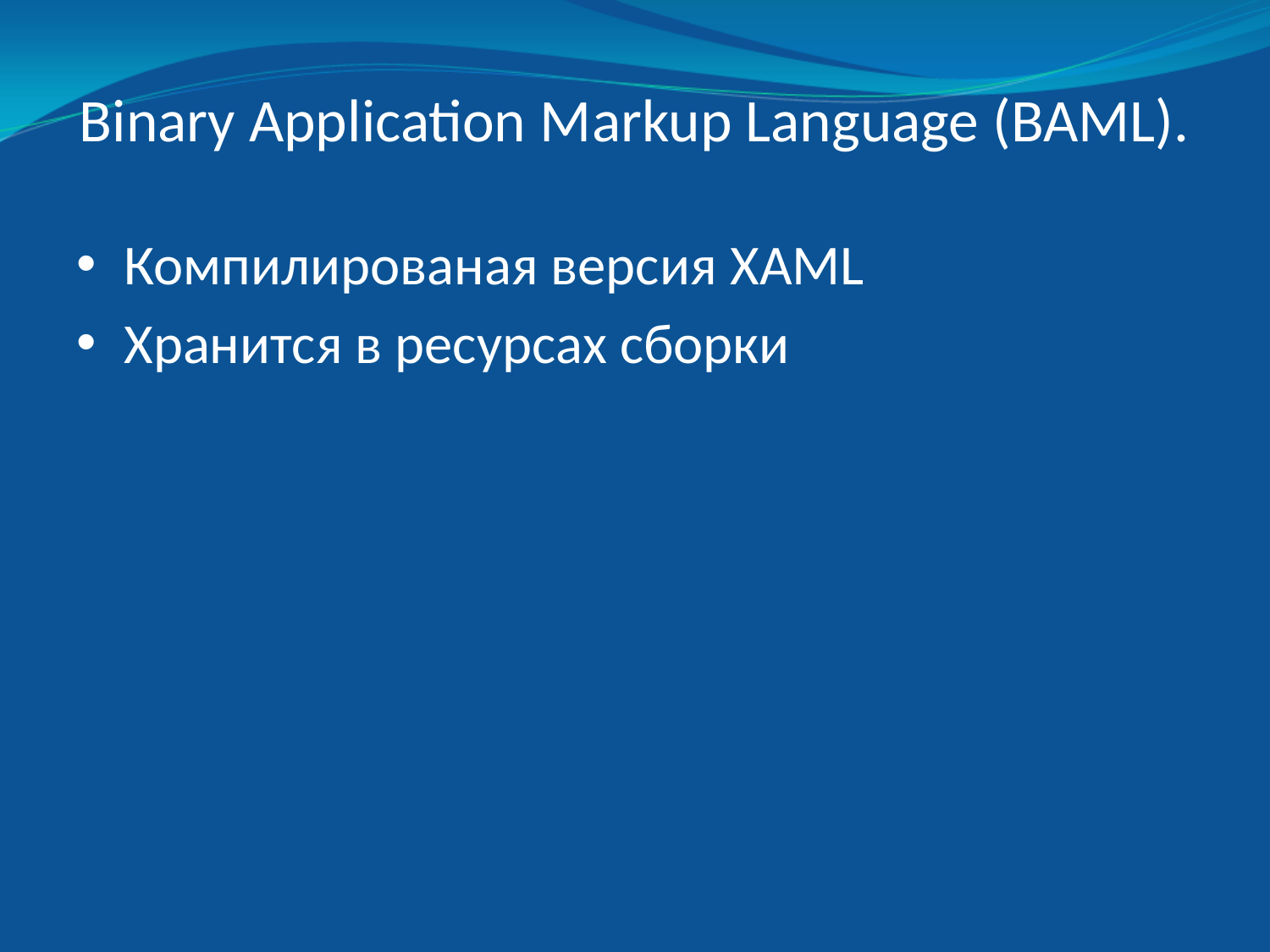

# Binary Application Markup Language (BAML).
Компилированая версия XAML
Хранится в ресурсах сборки